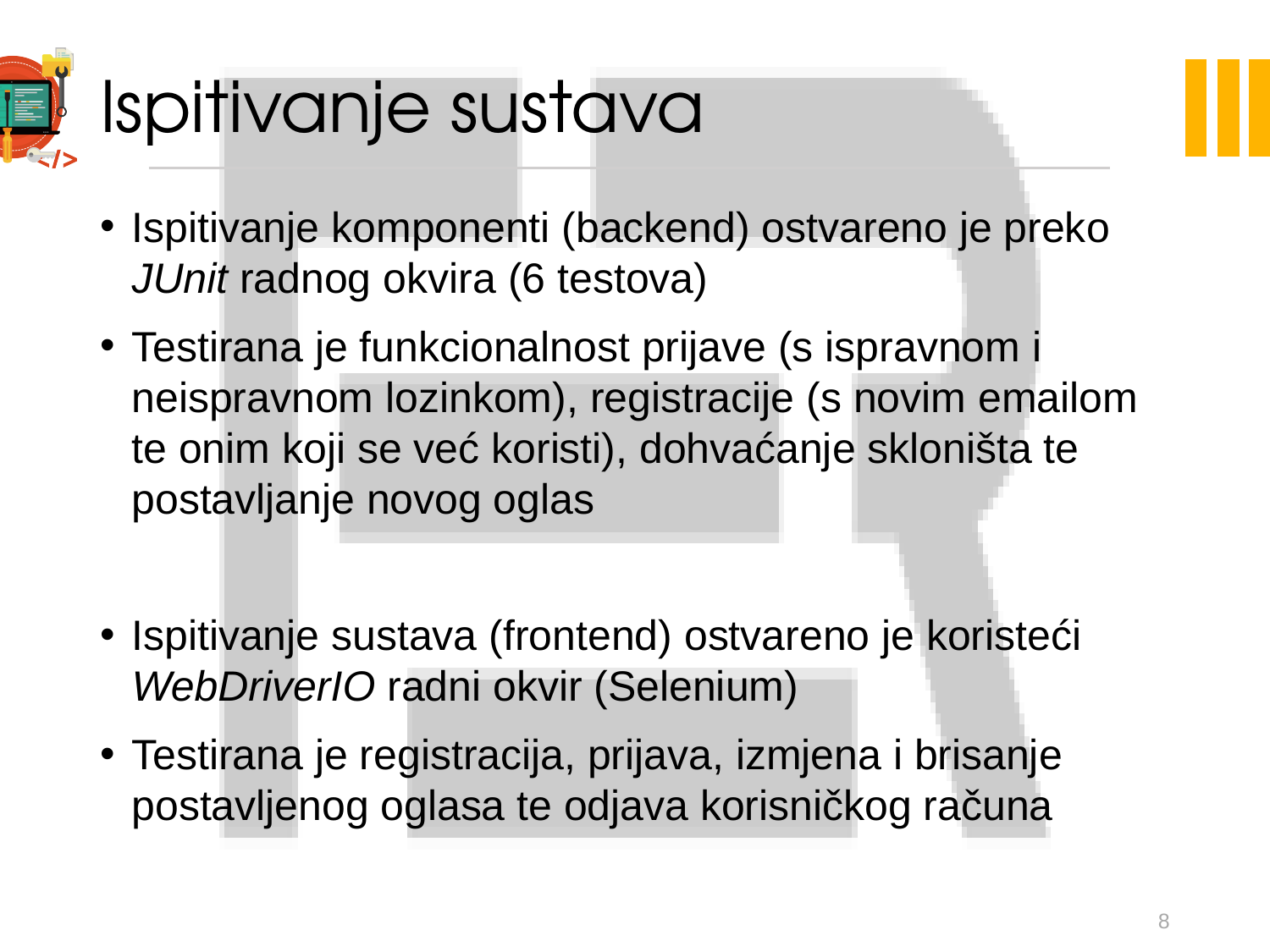

# Ispitivanje sustava
Ispitivanje komponenti (backend) ostvareno je preko JUnit radnog okvira (6 testova)
Testirana je funkcionalnost prijave (s ispravnom i neispravnom lozinkom), registracije (s novim emailom te onim koji se već koristi), dohvaćanje skloništa te postavljanje novog oglas

Ispitivanje sustava (frontend) ostvareno je koristeći WebDriverIO radni okvir (Selenium)
Testirana je registracija, prijava, izmjena i brisanje postavljenog oglasa te odjava korisničkog računa
8